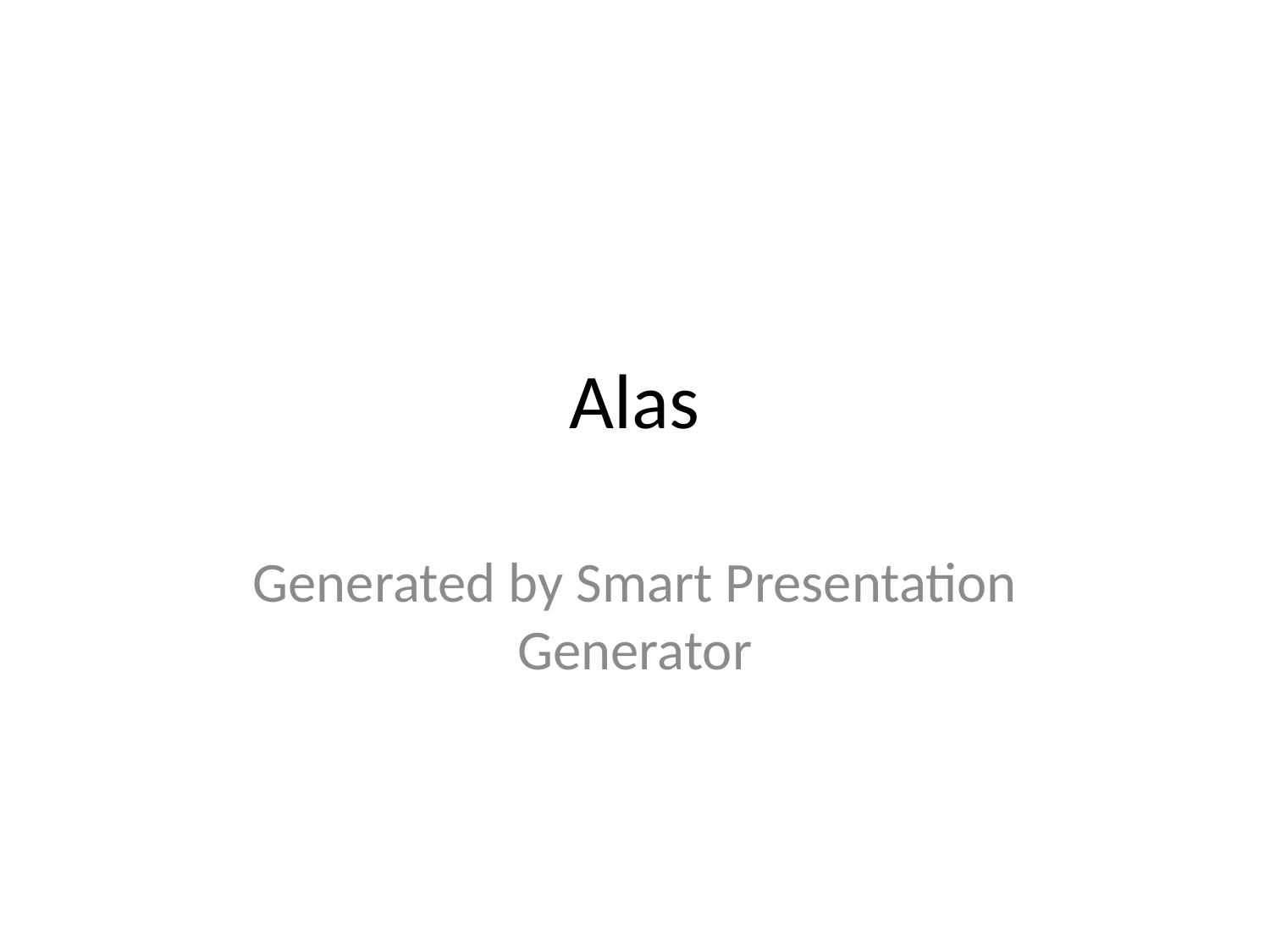

# Alas
Generated by Smart Presentation Generator